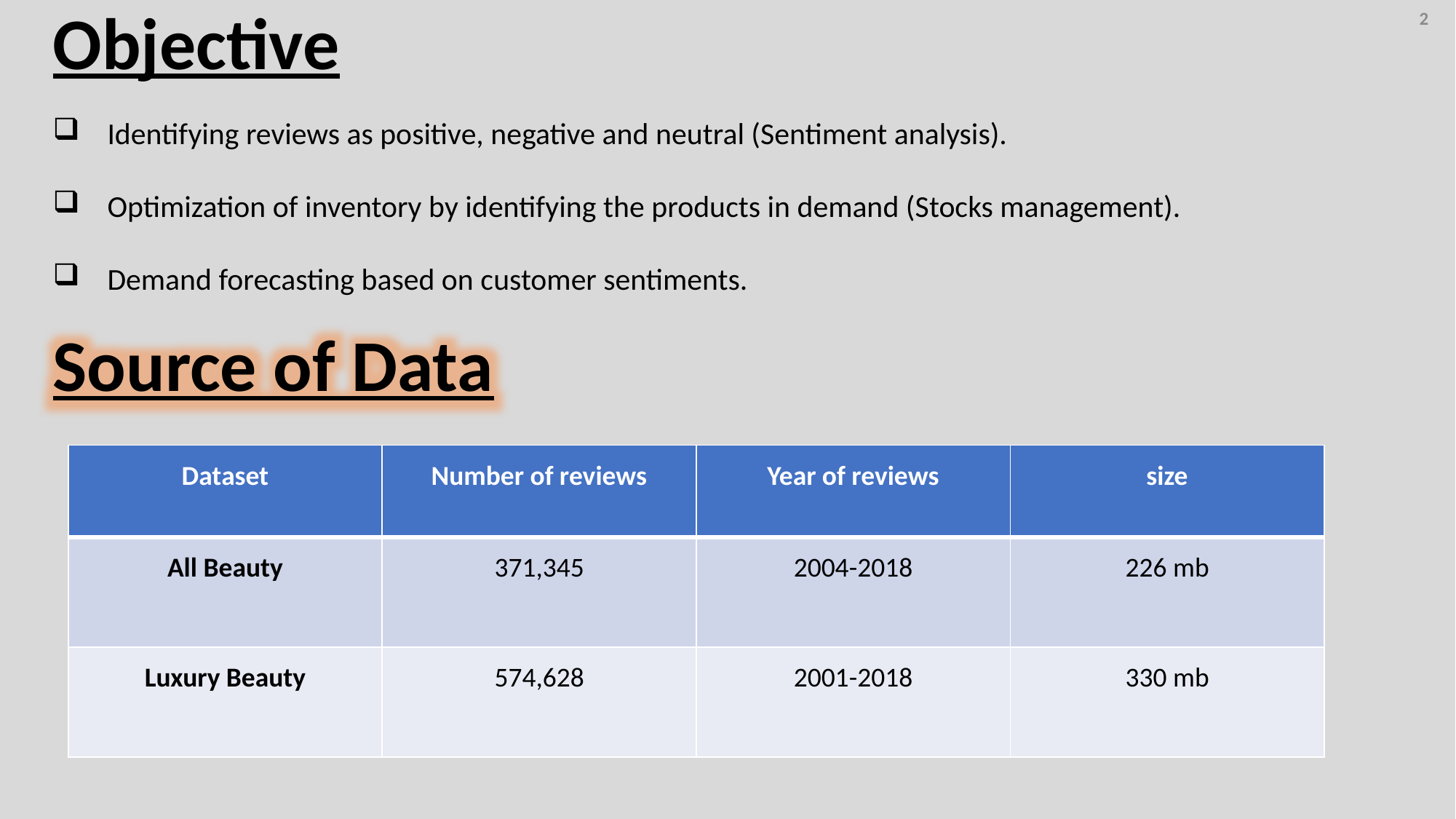

2
Objective

Identifying reviews as positive, negative and neutral (Sentiment analysis).

Optimization of inventory by identifying the products in demand (Stocks management).

Demand forecasting based on customer sentiments.

Source of Data

| Dataset | Number of reviews | Year of reviews | size |
| --- | --- | --- | --- |
| All Beauty | 371,345 | 2004-2018 | 226 mb |
| Luxury Beauty | 574,628 | 2001-2018 | 330 mb |